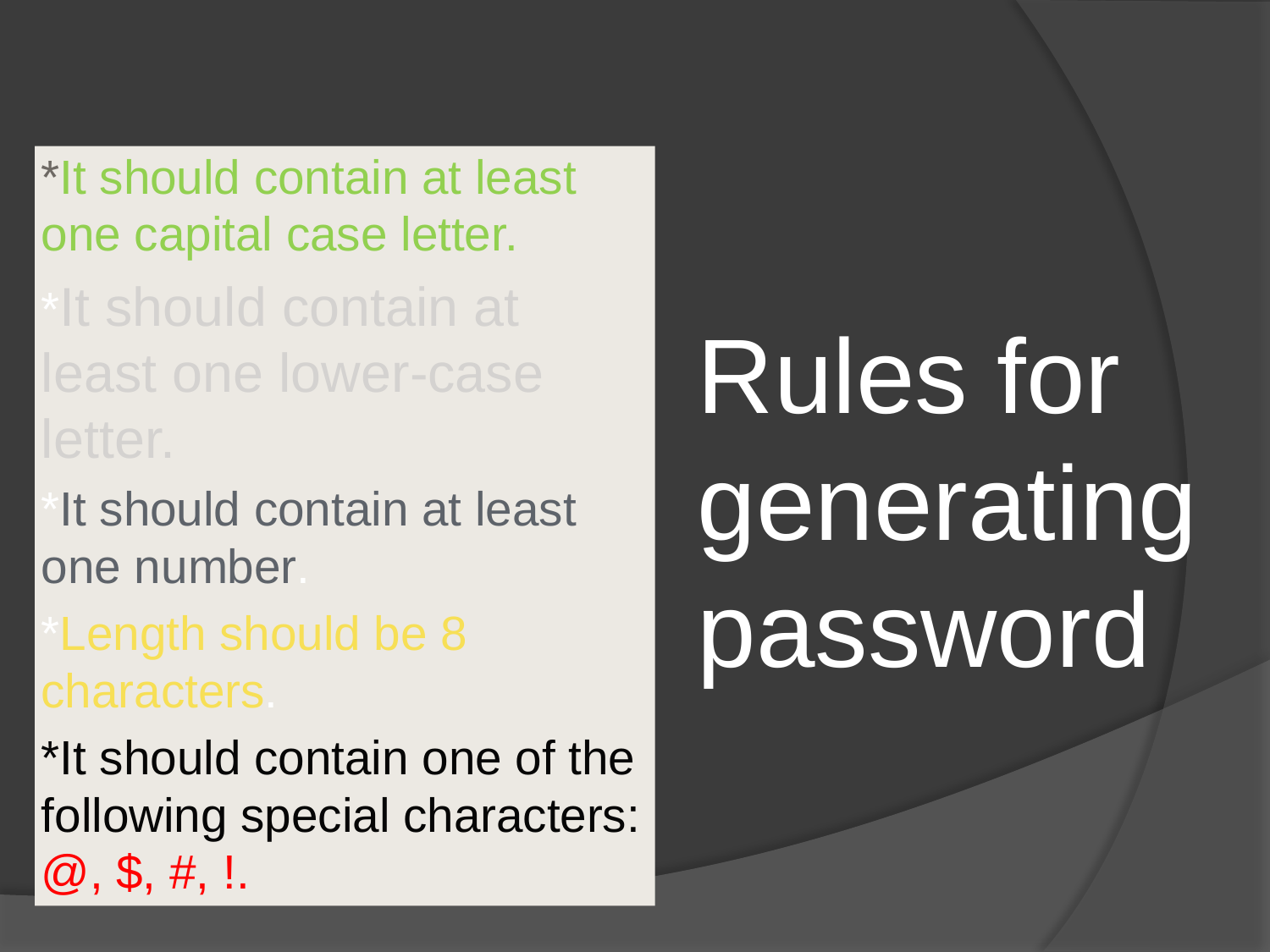

*It should contain at least one capital case letter.
*It should contain at least one lower-case letter.
*It should contain at least one number.
*Length should be 8 characters.
*It should contain one of the following special characters: @, $, #, !.

Rules for generating password